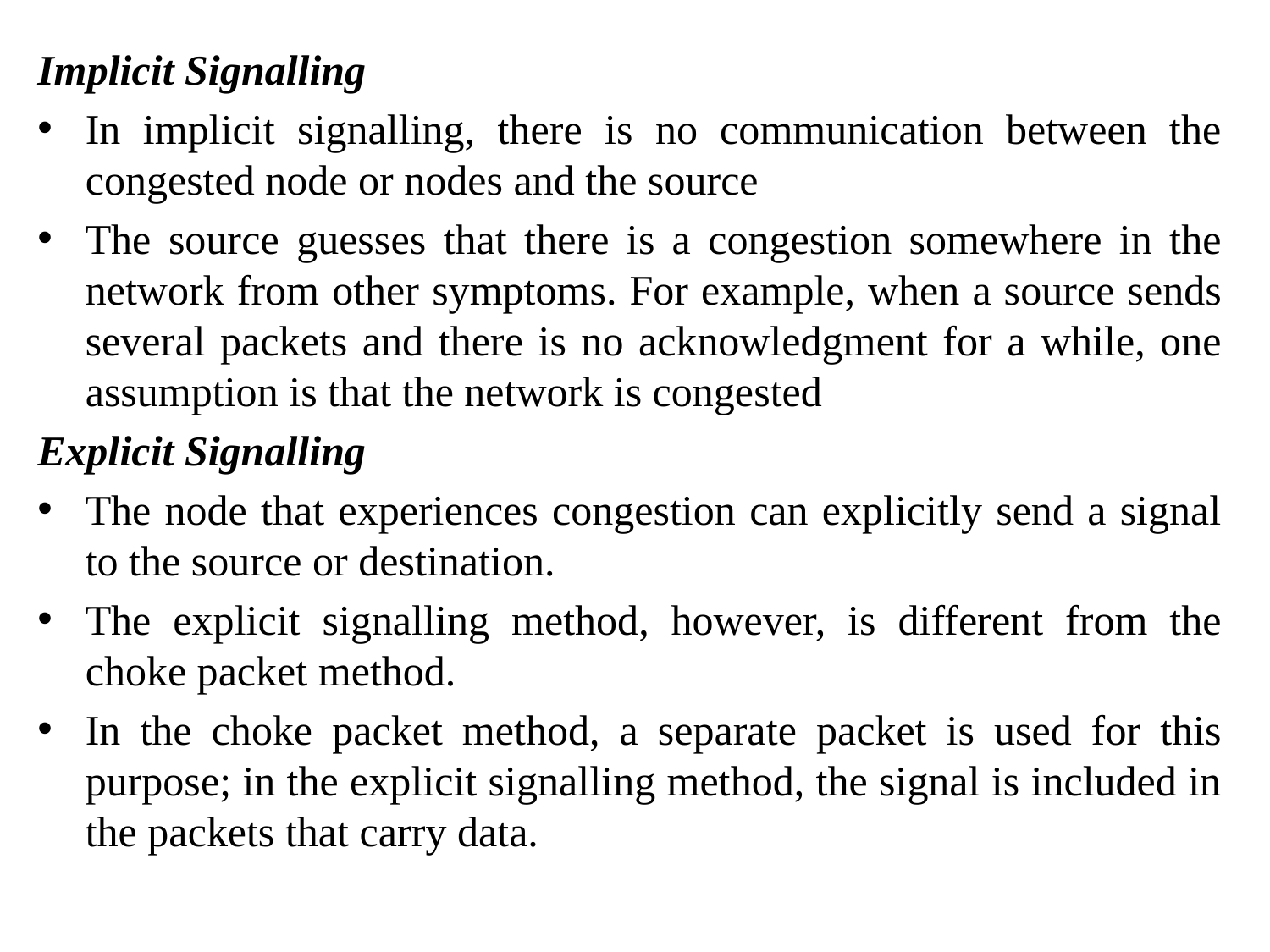

Implicit Signalling
In implicit signalling, there is no communication between the congested node or nodes and the source
The source guesses that there is a congestion somewhere in the network from other symptoms. For example, when a source sends several packets and there is no acknowledgment for a while, one assumption is that the network is congested
Explicit Signalling
The node that experiences congestion can explicitly send a signal to the source or destination.
The explicit signalling method, however, is different from the choke packet method.
In the choke packet method, a separate packet is used for this purpose; in the explicit signalling method, the signal is included in the packets that carry data.